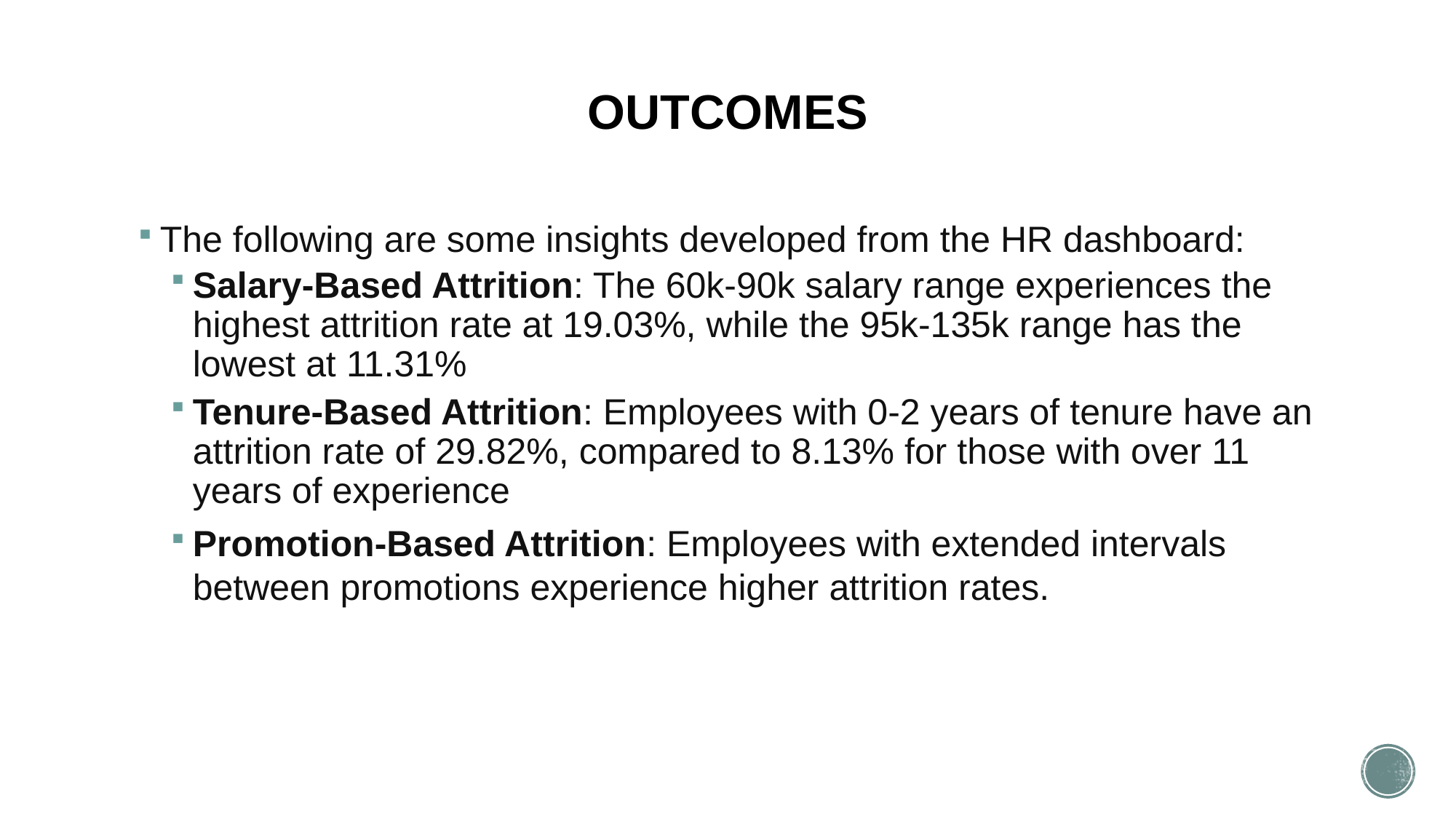

# OUTCOMES
The following are some insights developed from the HR dashboard:
Salary-Based Attrition: The 60k-90k salary range experiences the highest attrition rate at 19.03%, while the 95k-135k range has the lowest at 11.31%
Tenure-Based Attrition: Employees with 0-2 years of tenure have an attrition rate of 29.82%, compared to 8.13% for those with over 11 years of experience
Promotion-Based Attrition: Employees with extended intervals between promotions experience higher attrition rates.